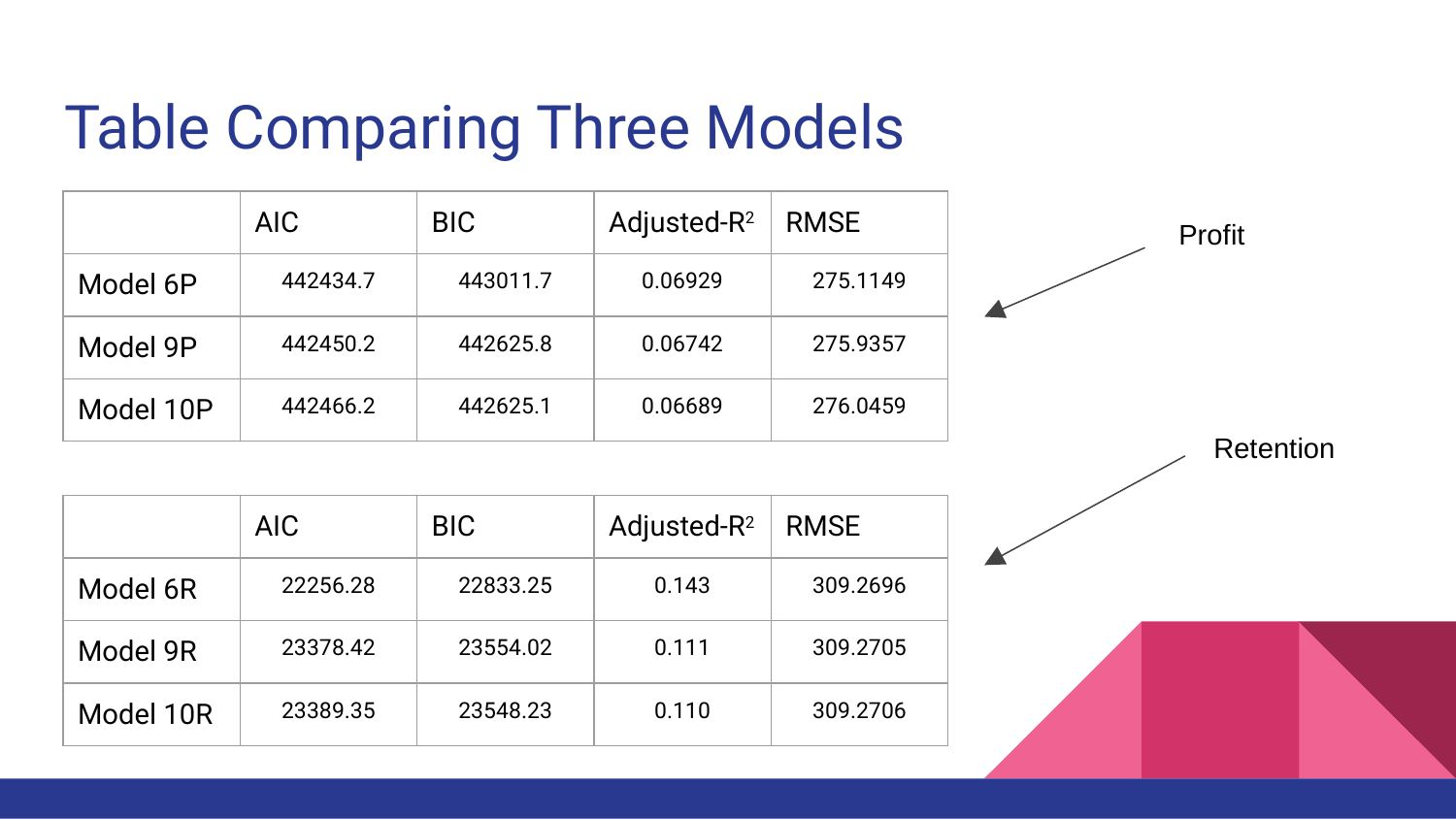

# Table Comparing Three Models
|  | AIC | BIC | Adjusted-R2 | RMSE |
| --- | --- | --- | --- | --- |
| Model 6P | 442434.7 | 443011.7 | 0.06929 | 275.1149 |
| Model 9P | 442450.2 | 442625.8 | 0.06742 | 275.9357 |
| Model 10P | 442466.2 | 442625.1 | 0.06689 | 276.0459 |
Profit
Retention
|  | AIC | BIC | Adjusted-R2 | RMSE |
| --- | --- | --- | --- | --- |
| Model 6R | 22256.28 | 22833.25 | 0.143 | 309.2696 |
| Model 9R | 23378.42 | 23554.02 | 0.111 | 309.2705 |
| Model 10R | 23389.35 | 23548.23 | 0.110 | 309.2706 |